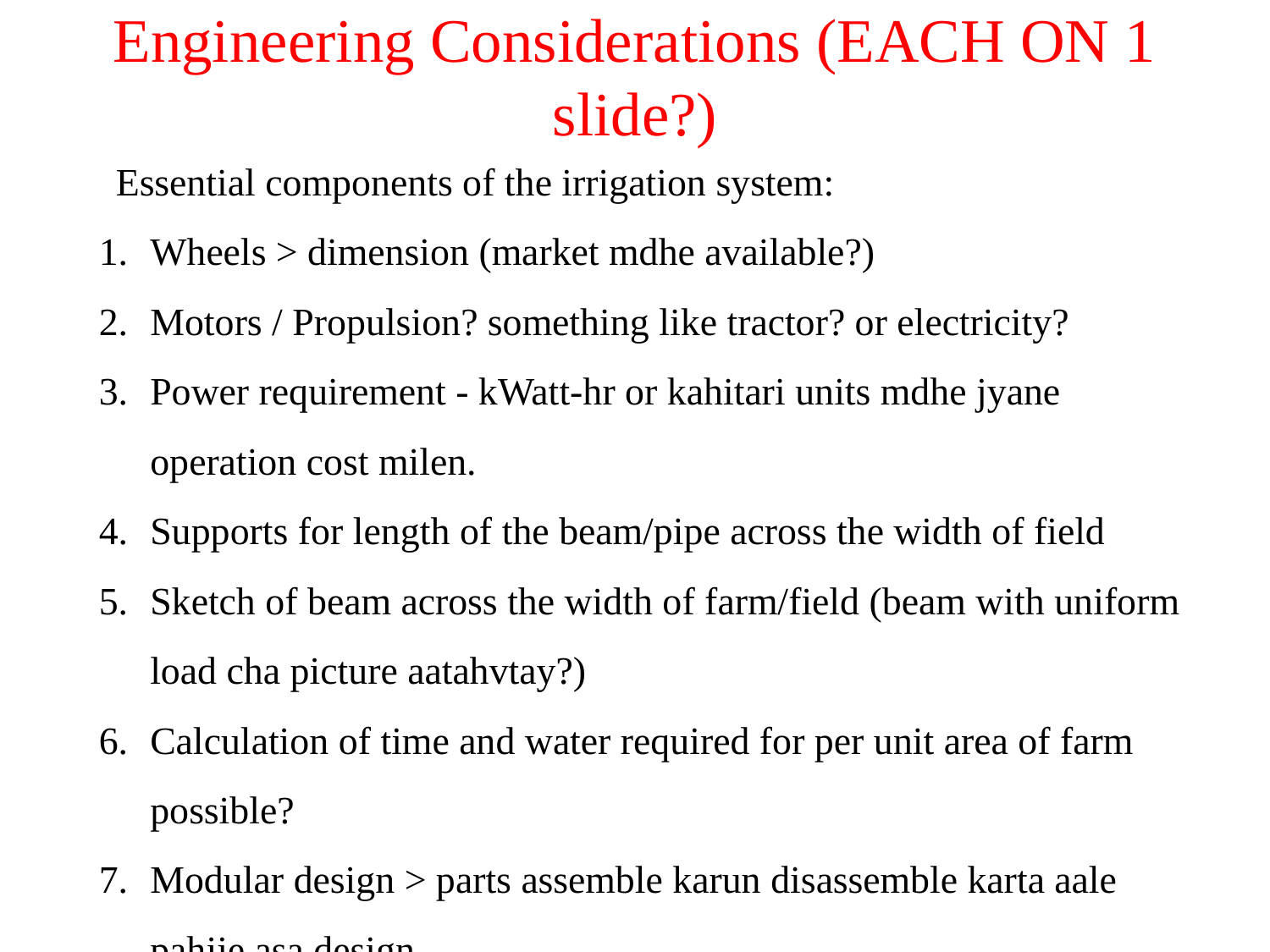

# Engineering Considerations (EACH ON 1 slide?)

 Essential components of the irrigation system:
Wheels > dimension (market mdhe available?)
Motors / Propulsion? something like tractor? or electricity?
Power requirement - kWatt-hr or kahitari units mdhe jyane operation cost milen.
Supports for length of the beam/pipe across the width of field
Sketch of beam across the width of farm/field (beam with uniform load cha picture aatahvtay?)
Calculation of time and water required for per unit area of farm possible?
Modular design > parts assemble karun disassemble karta aale pahije asa design